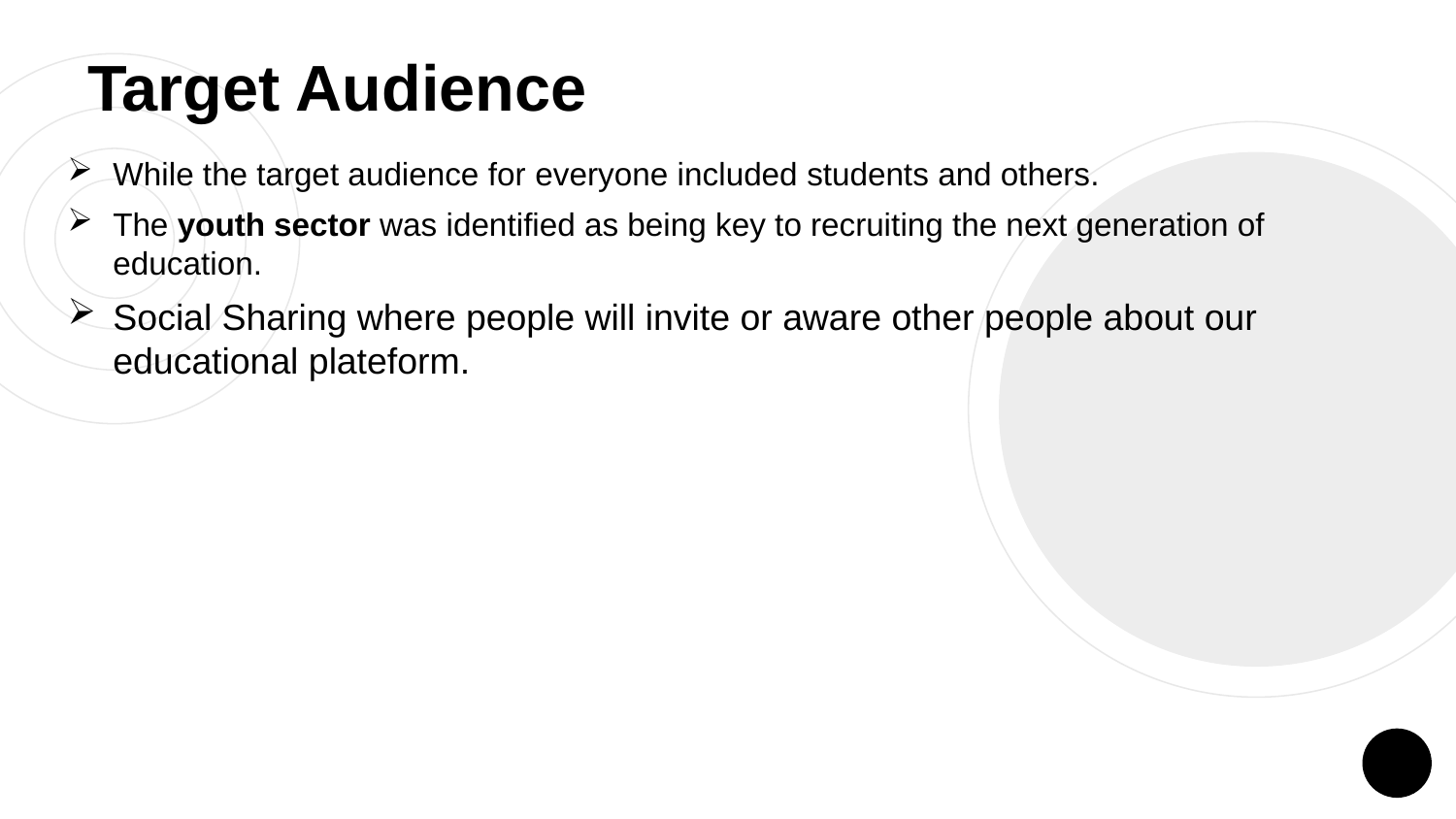

# Target Audience
While the target audience for everyone included students and others.
The youth sector was identified as being key to recruiting the next generation of education.
Social Sharing where people will invite or aware other people about our educational plateform.
6